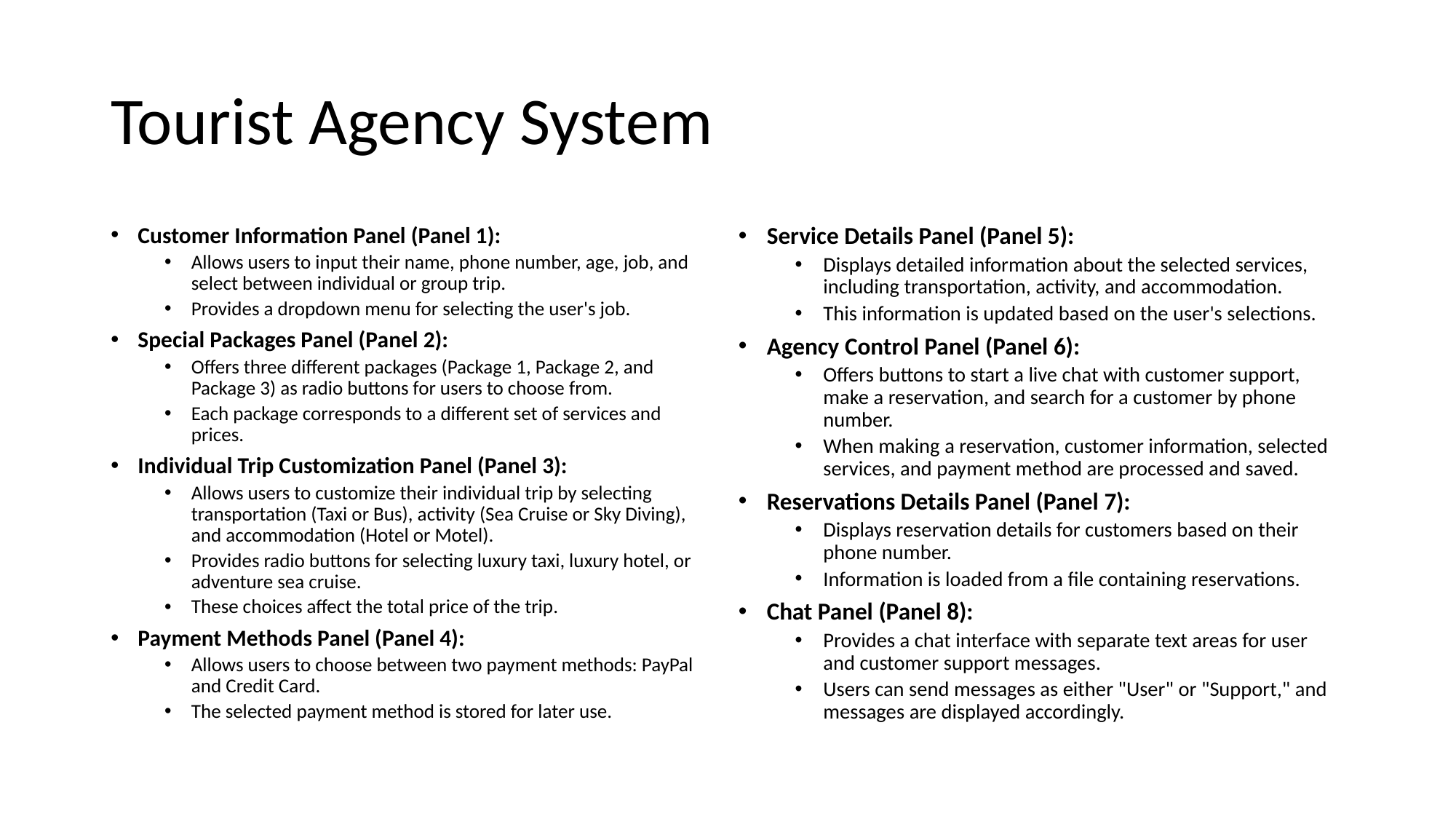

# Tourist Agency System
Customer Information Panel (Panel 1):
Allows users to input their name, phone number, age, job, and select between individual or group trip.
Provides a dropdown menu for selecting the user's job.
Special Packages Panel (Panel 2):
Offers three different packages (Package 1, Package 2, and Package 3) as radio buttons for users to choose from.
Each package corresponds to a different set of services and prices.
Individual Trip Customization Panel (Panel 3):
Allows users to customize their individual trip by selecting transportation (Taxi or Bus), activity (Sea Cruise or Sky Diving), and accommodation (Hotel or Motel).
Provides radio buttons for selecting luxury taxi, luxury hotel, or adventure sea cruise.
These choices affect the total price of the trip.
Payment Methods Panel (Panel 4):
Allows users to choose between two payment methods: PayPal and Credit Card.
The selected payment method is stored for later use.
Service Details Panel (Panel 5):
Displays detailed information about the selected services, including transportation, activity, and accommodation.
This information is updated based on the user's selections.
Agency Control Panel (Panel 6):
Offers buttons to start a live chat with customer support, make a reservation, and search for a customer by phone number.
When making a reservation, customer information, selected services, and payment method are processed and saved.
Reservations Details Panel (Panel 7):
Displays reservation details for customers based on their phone number.
Information is loaded from a file containing reservations.
Chat Panel (Panel 8):
Provides a chat interface with separate text areas for user and customer support messages.
Users can send messages as either "User" or "Support," and messages are displayed accordingly.